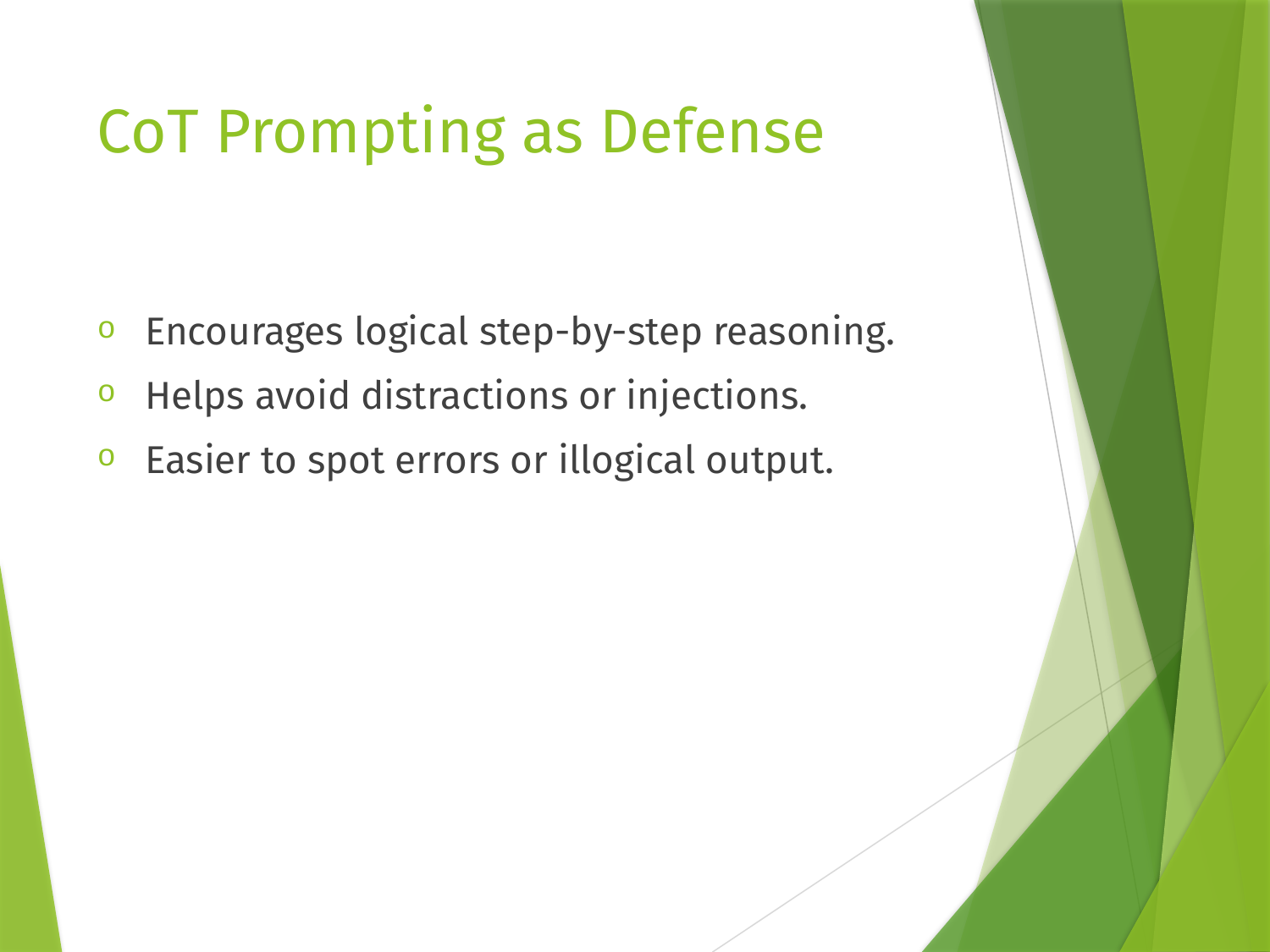

# CoT Prompting as Defense
Encourages logical step-by-step reasoning.
Helps avoid distractions or injections.
Easier to spot errors or illogical output.